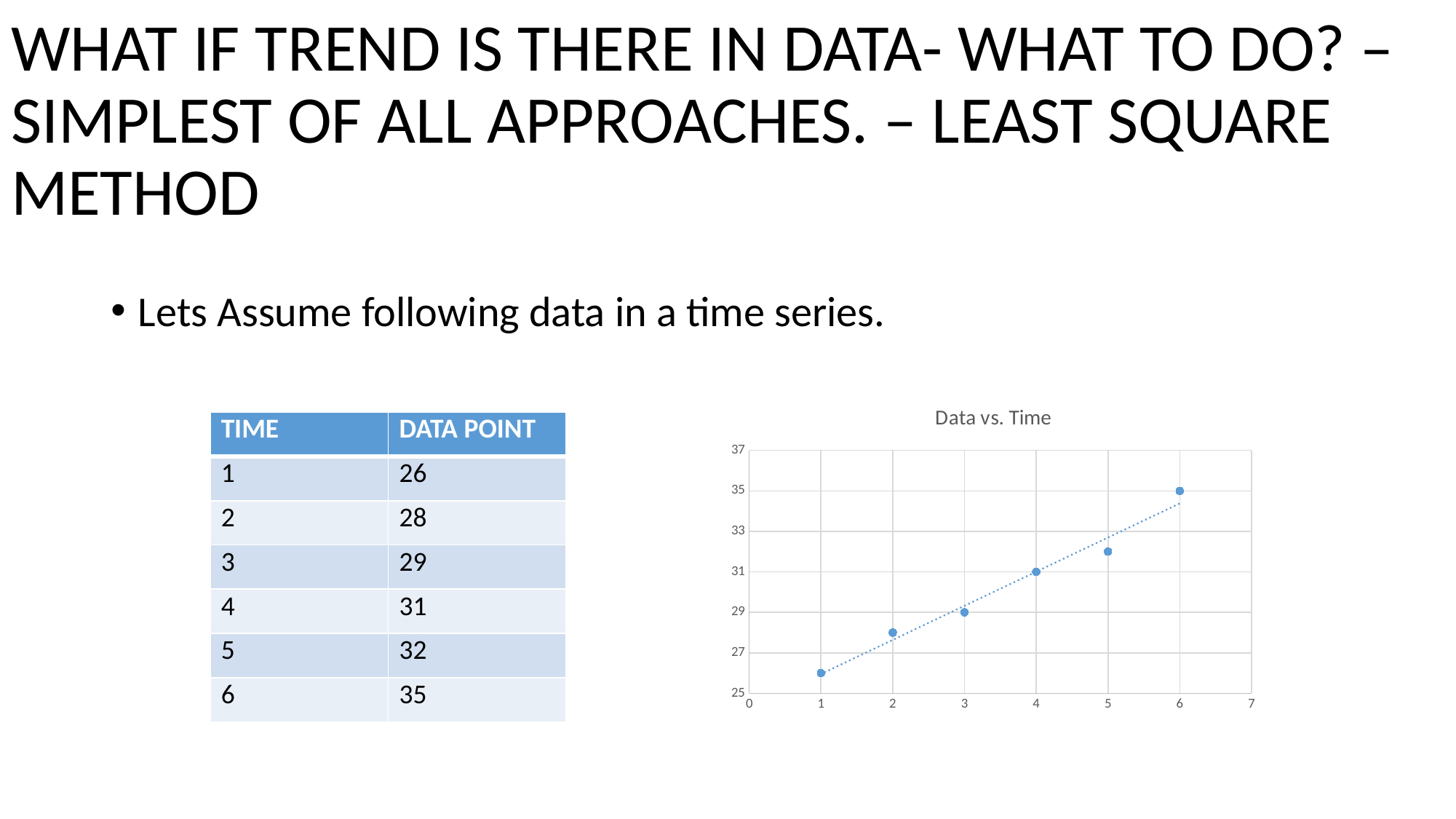

# WHAT IF TREND IS THERE IN DATA- WHAT TO DO? – SIMPLEST OF ALL APPROACHES. – LEAST SQUARE METHOD

Lets Assume following data in a time series.

### Chart: Data vs. Time

| Category | Y |
|---|---|
| TIME | DATA POINT |
| --- | --- |
| 1 | 26 |
| 2 | 28 |
| 3 | 29 |
| 4 | 31 |
| 5 | 32 |
| 6 | 35 |